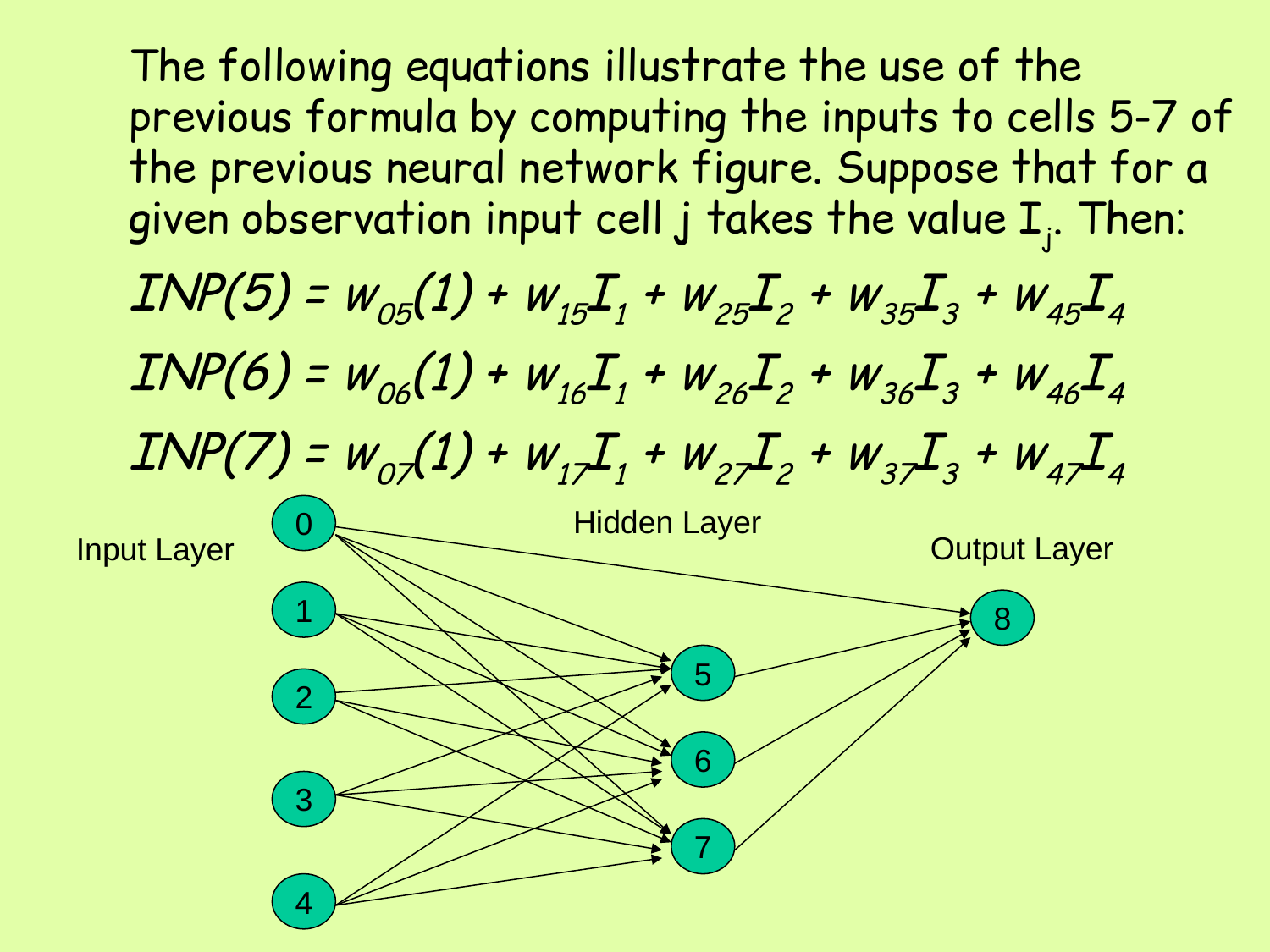

The following equations illustrate the use of the previous formula by computing the inputs to cells 5-7 of the previous neural network figure. Suppose that for a given observation input cell j takes the value Ij. Then:
INP(5) = w05(1) + w15I1 + w25I2 + w35I3 + w45I4
INP(6) = w06(1) + w16I1 + w26I2 + w36I3 + w46I4
INP(7) = w07(1) + w17I1 + w27I2 + w37I3 + w47I4
0

1
8

5
2

6
3

7

4
Hidden Layer
Output Layer
Input Layer